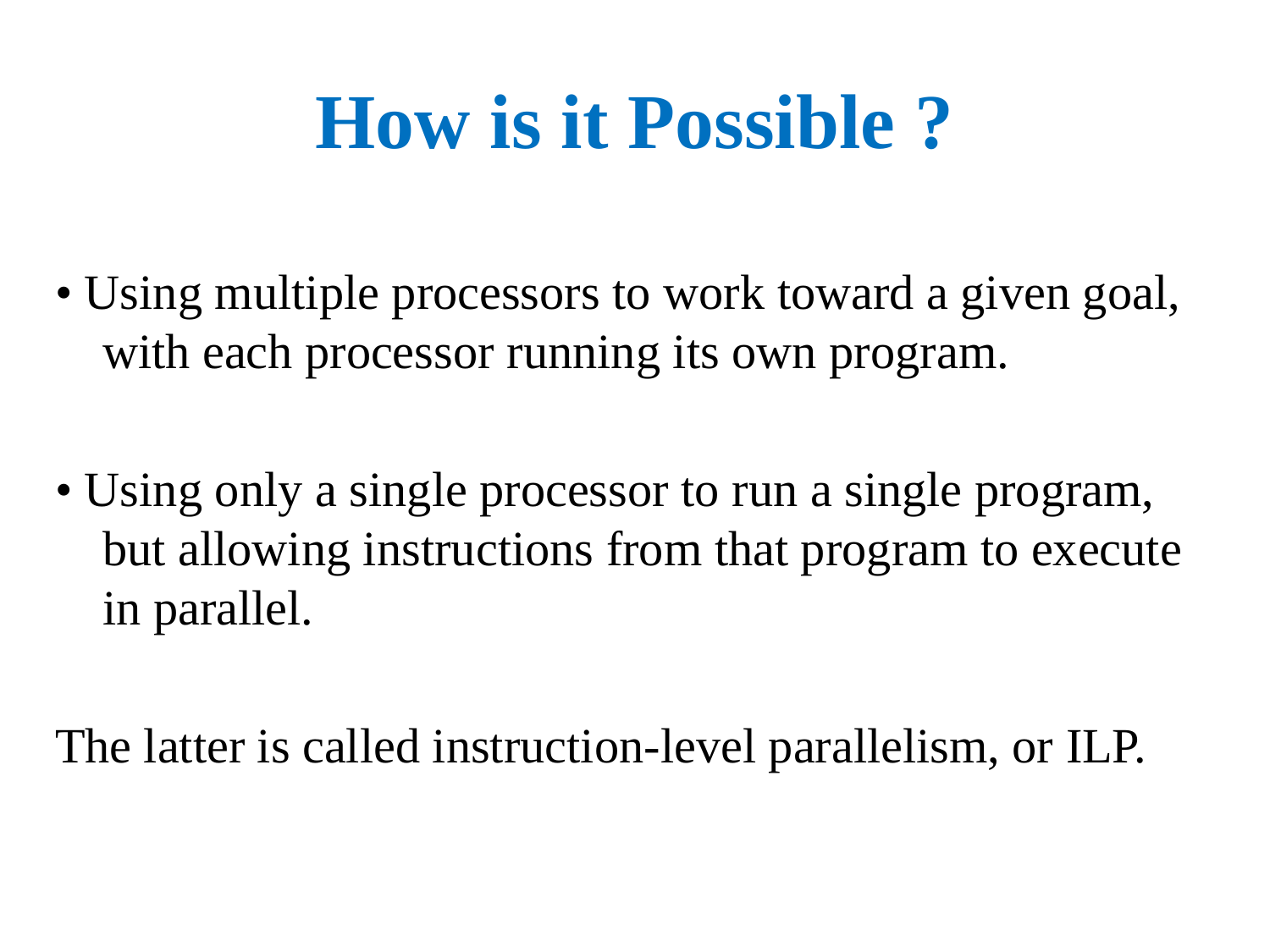

# How is it Possible ?
• Using multiple processors to work toward a given goal, with each processor running its own program.

• Using only a single processor to run a single program, but allowing instructions from that program to execute in parallel.

The latter is called instruction-level parallelism, or ILP.